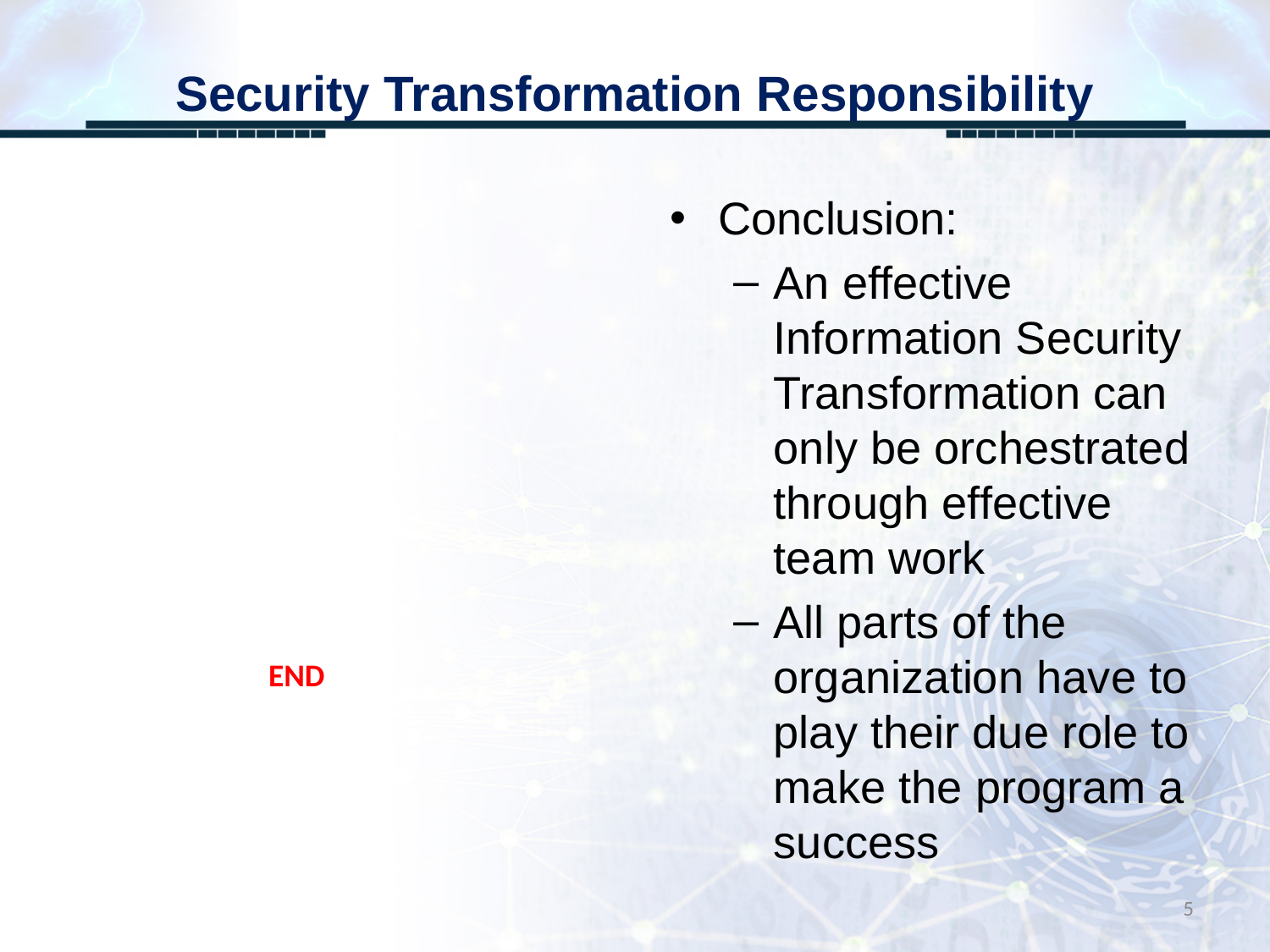

# Security Transformation Responsibility
Conclusion:
An effective Information Security Transformation can only be orchestrated through effective team work
All parts of the organization have to play their due role to make the program a success
END
5